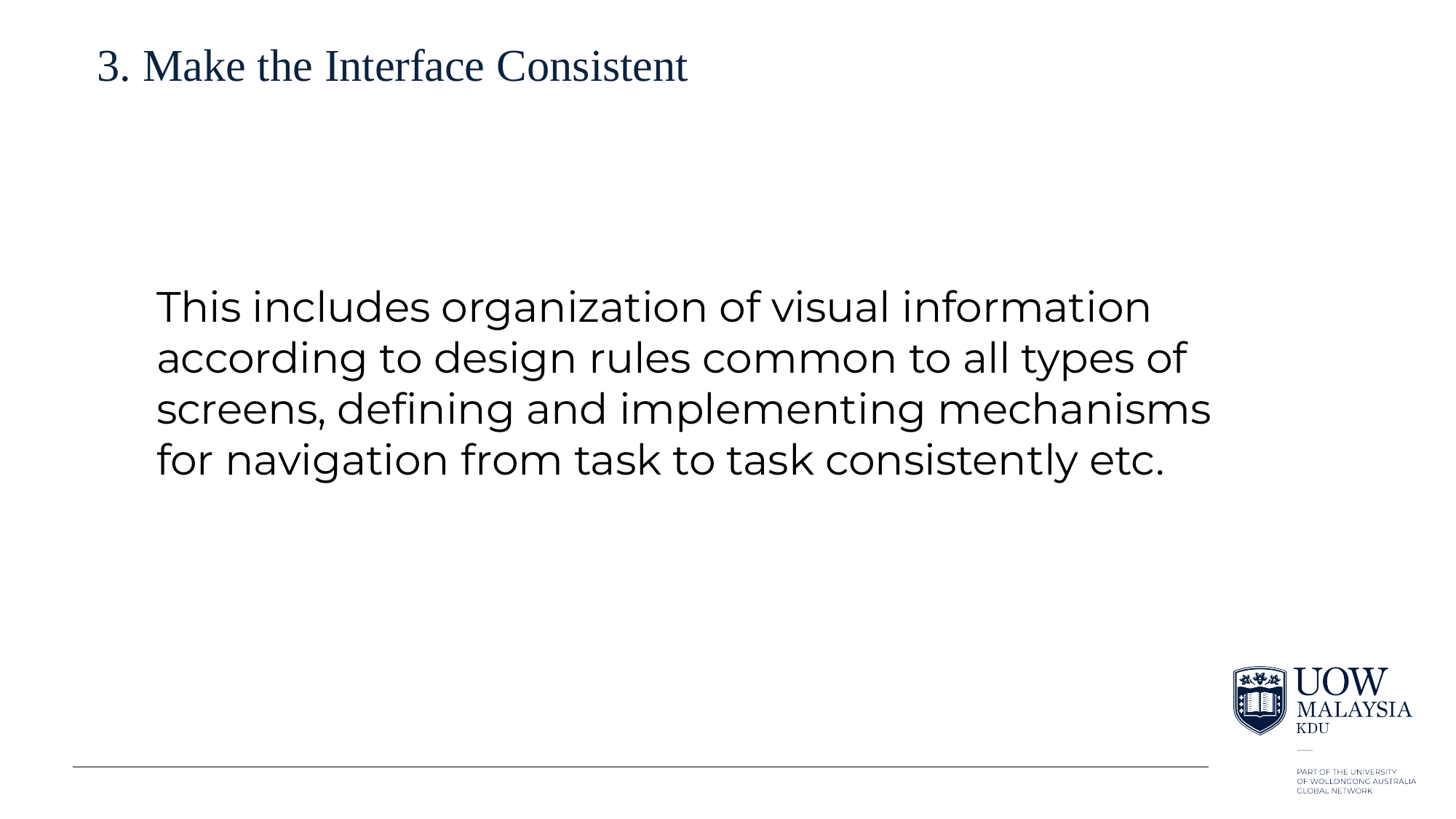

# 3. Make the Interface Consistent
This includes organization of visual information according to design rules common to all types of  screens, defining and implementing mechanisms  for navigation from task to task consistently etc.